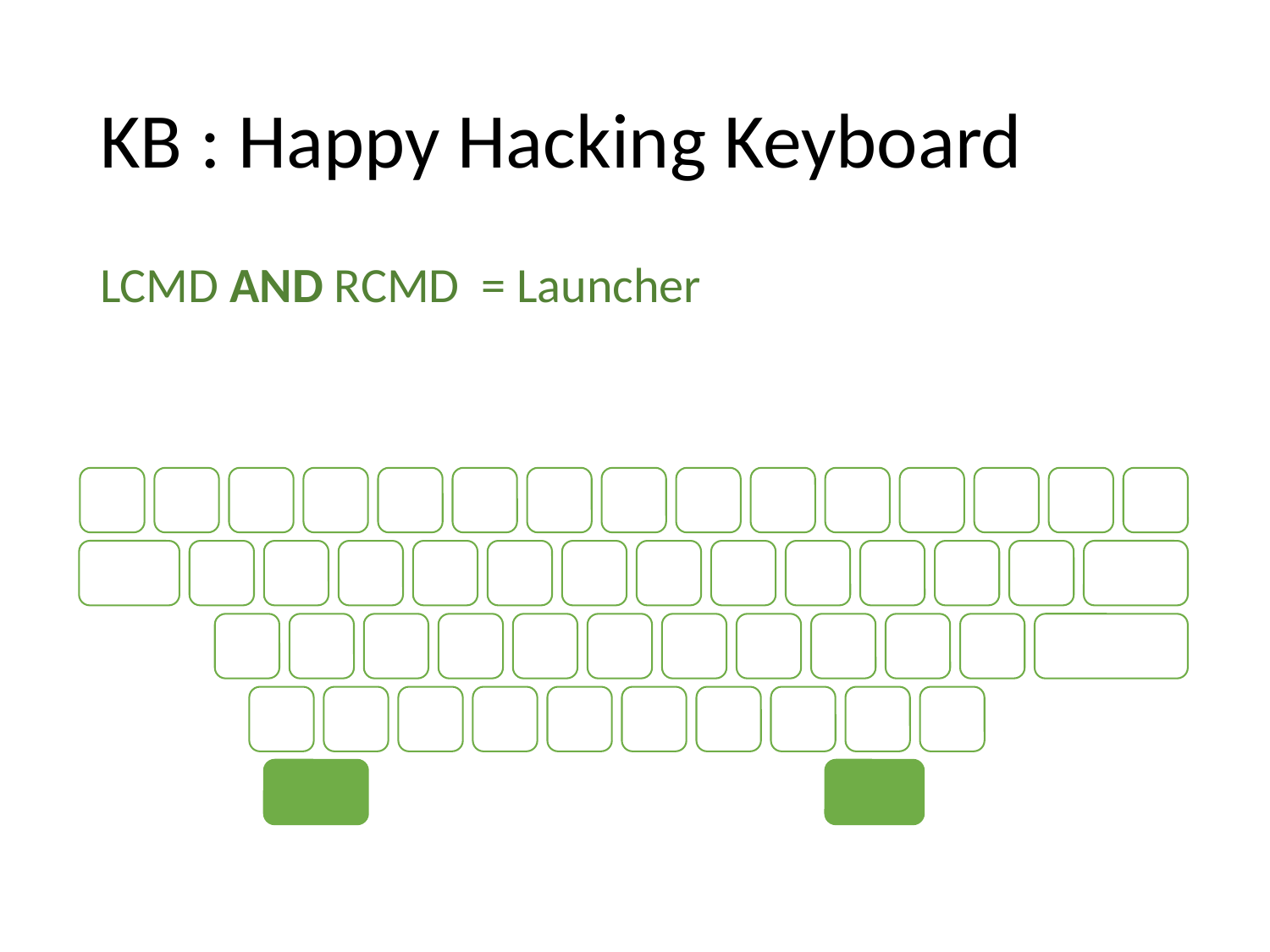

# KB : Happy Hacking Keyboard
LCMD AND RCMD	= Launcher